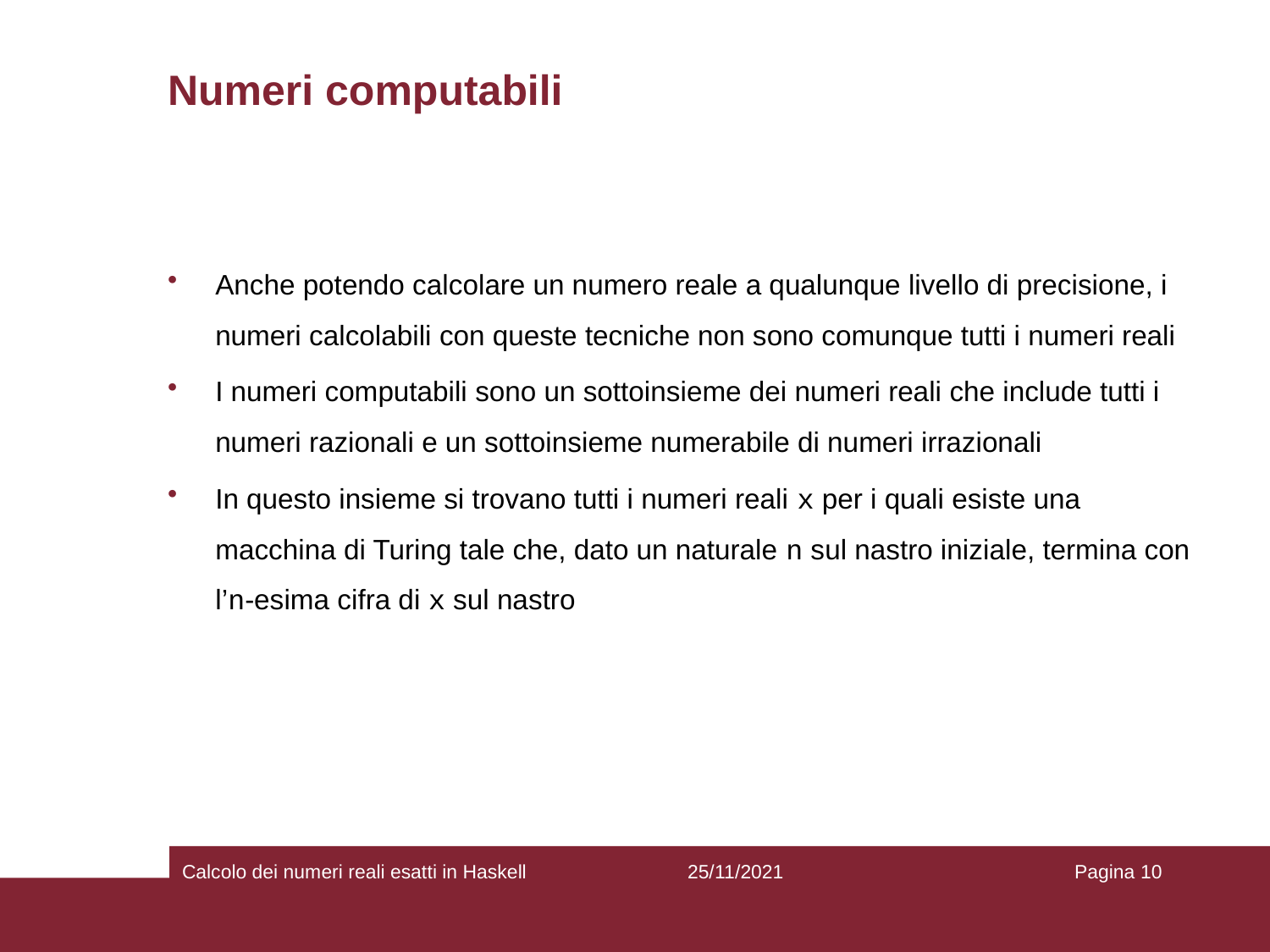

# Numeri computabili
Anche potendo calcolare un numero reale a qualunque livello di precisione, i numeri calcolabili con queste tecniche non sono comunque tutti i numeri reali
I numeri computabili sono un sottoinsieme dei numeri reali che include tutti i numeri razionali e un sottoinsieme numerabile di numeri irrazionali
In questo insieme si trovano tutti i numeri reali x per i quali esiste una macchina di Turing tale che, dato un naturale n sul nastro iniziale, termina con l’n-esima cifra di x sul nastro
Calcolo dei numeri reali esatti in Haskell
25/11/2021
Pagina 10